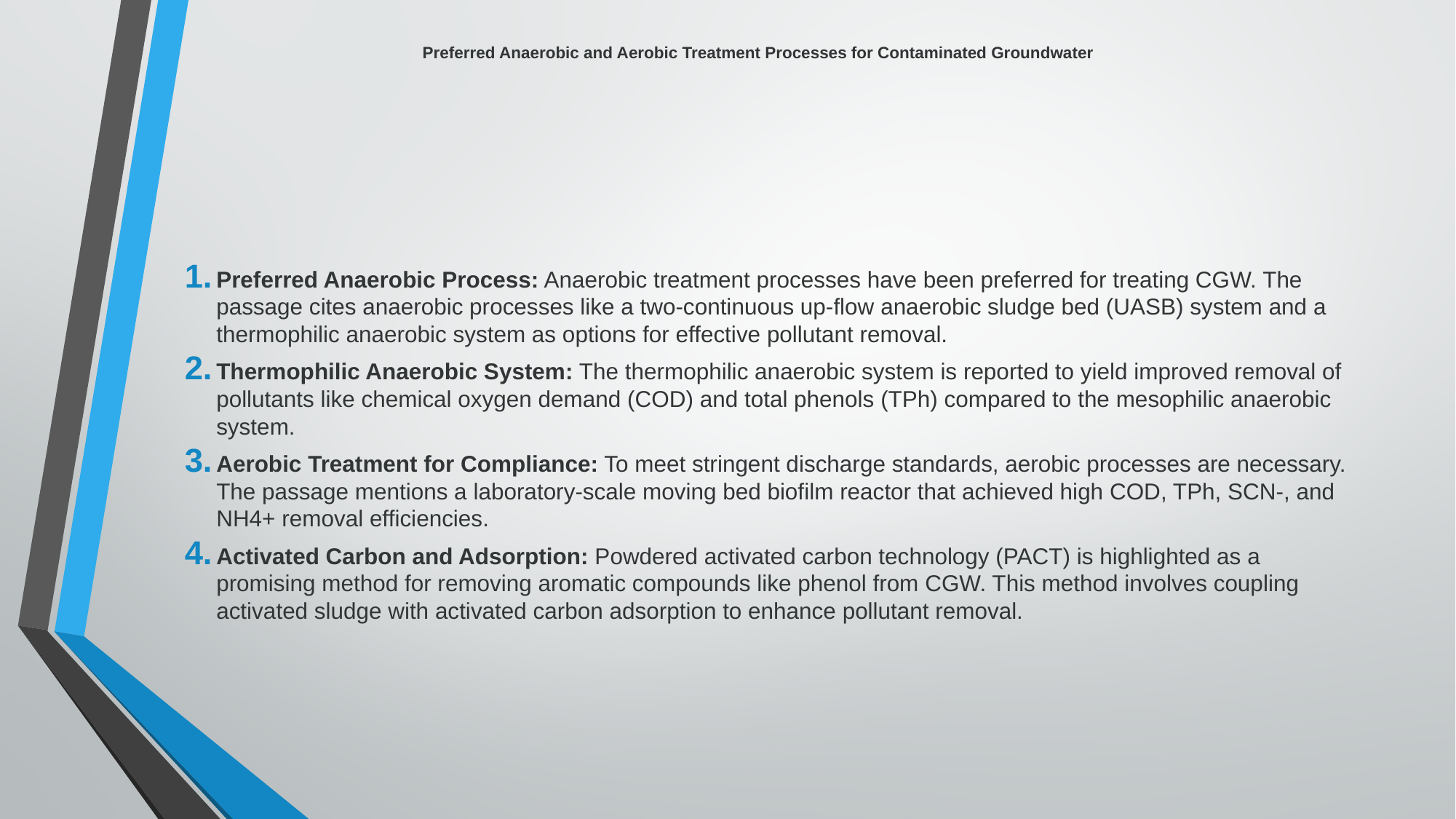

# Preferred Anaerobic and Aerobic Treatment Processes for Contaminated Groundwater
Preferred Anaerobic Process: Anaerobic treatment processes have been preferred for treating CGW. The passage cites anaerobic processes like a two-continuous up-flow anaerobic sludge bed (UASB) system and a thermophilic anaerobic system as options for effective pollutant removal.
Thermophilic Anaerobic System: The thermophilic anaerobic system is reported to yield improved removal of pollutants like chemical oxygen demand (COD) and total phenols (TPh) compared to the mesophilic anaerobic system.
Aerobic Treatment for Compliance: To meet stringent discharge standards, aerobic processes are necessary. The passage mentions a laboratory-scale moving bed biofilm reactor that achieved high COD, TPh, SCN-, and NH4+ removal efficiencies.
Activated Carbon and Adsorption: Powdered activated carbon technology (PACT) is highlighted as a promising method for removing aromatic compounds like phenol from CGW. This method involves coupling activated sludge with activated carbon adsorption to enhance pollutant removal.